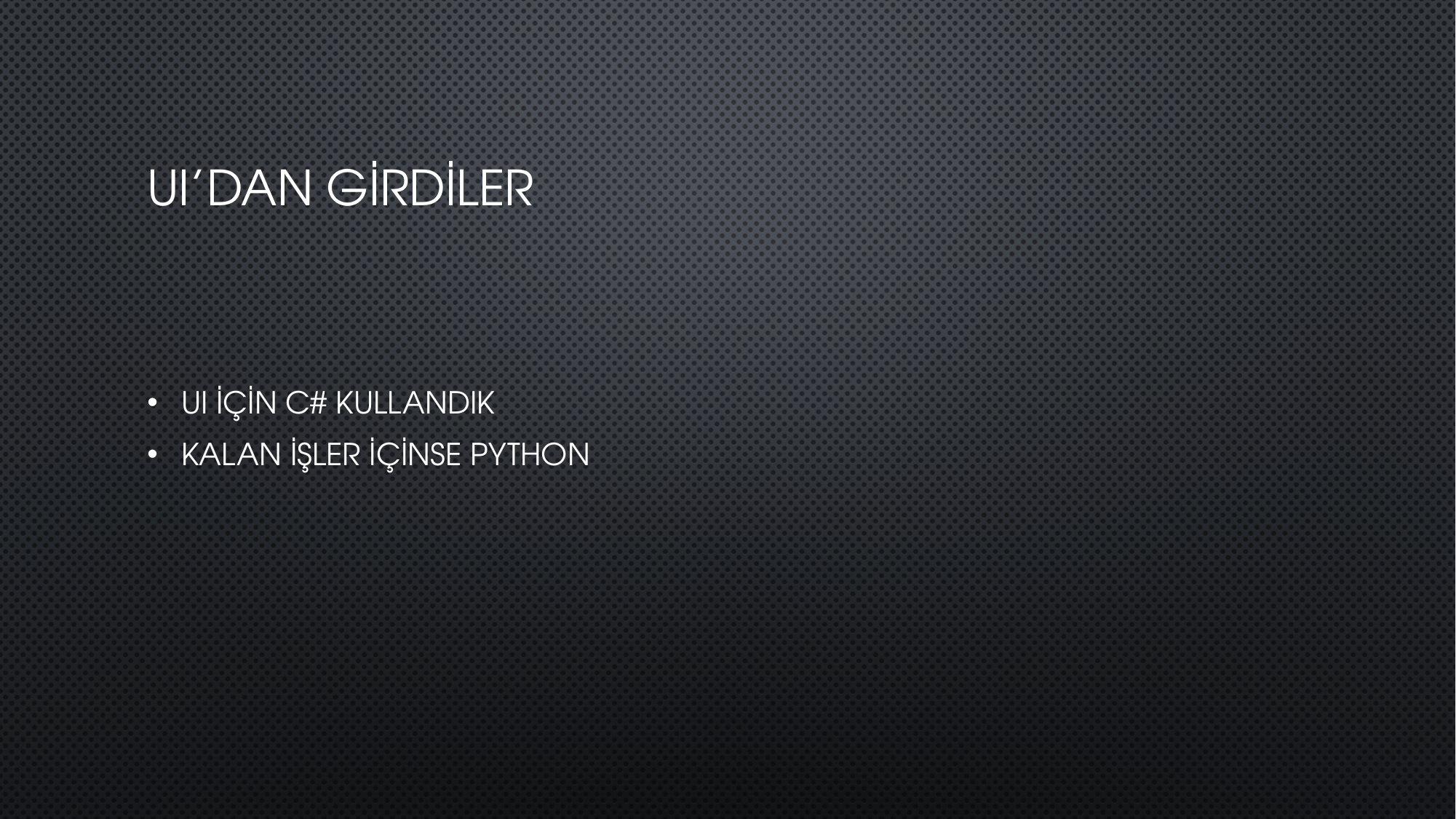

# UI’DAN GİRDİLER
UI İÇİN C# KULLANDIK
KALAN İŞLER İÇİNSE PYTHON